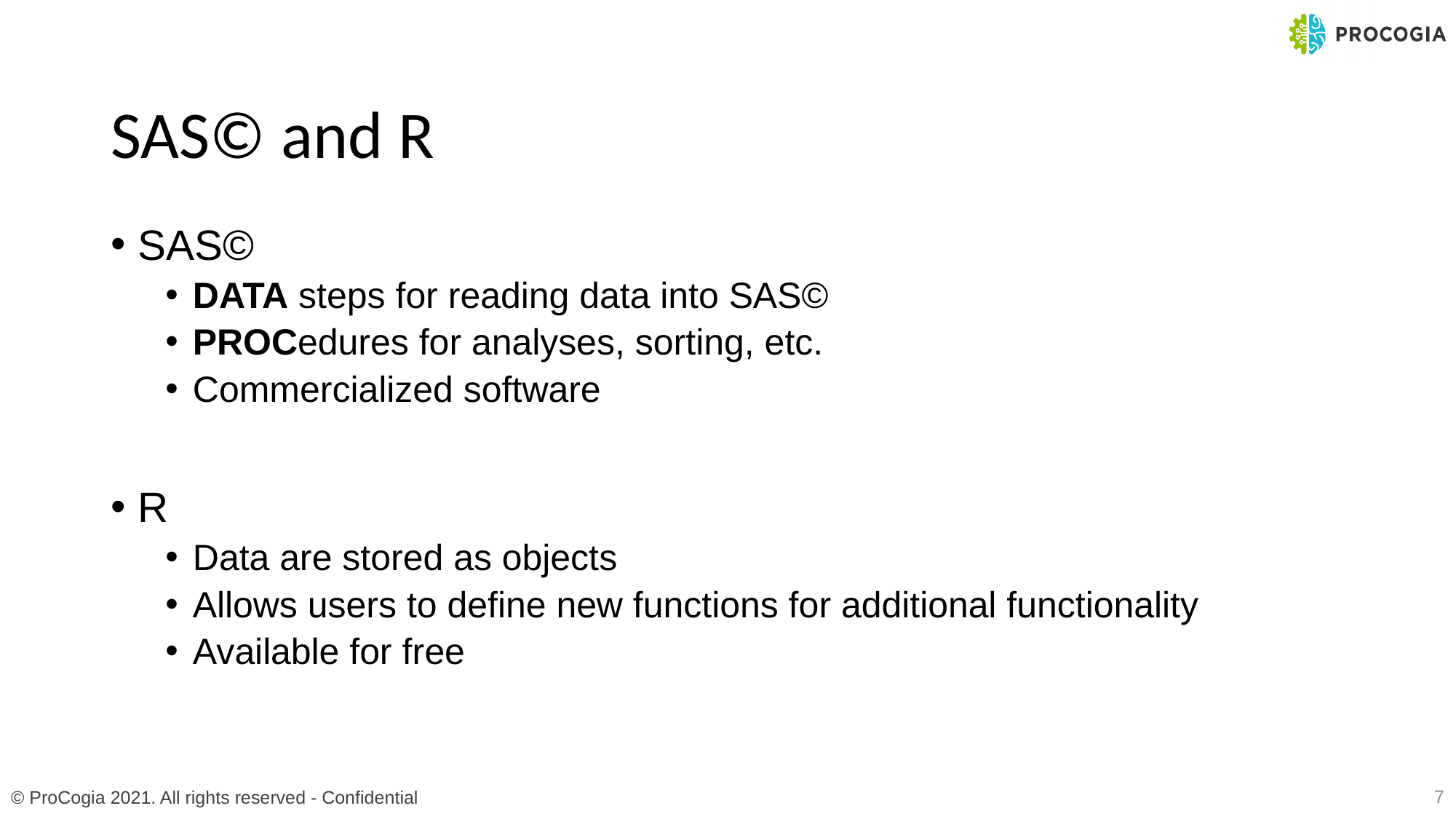

# SAS© and R
SAS©
DATA steps for reading data into SAS©
PROCedures for analyses, sorting, etc.
Commercialized software

R
Data are stored as objects
Allows users to define new functions for additional functionality
Available for free
7